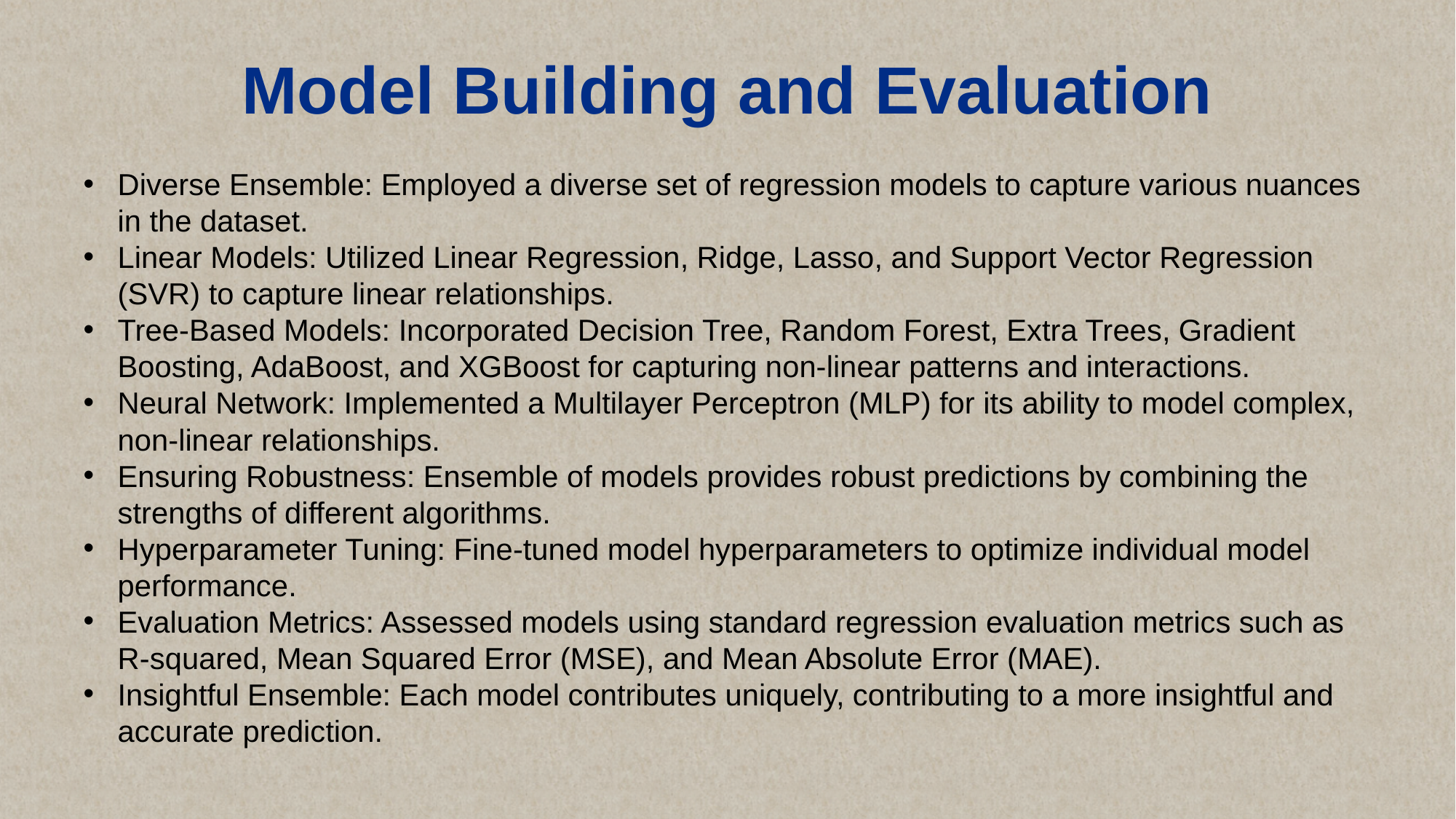

# Model Building and Evaluation
Diverse Ensemble: Employed a diverse set of regression models to capture various nuances in the dataset.
Linear Models: Utilized Linear Regression, Ridge, Lasso, and Support Vector Regression (SVR) to capture linear relationships.
Tree-Based Models: Incorporated Decision Tree, Random Forest, Extra Trees, Gradient Boosting, AdaBoost, and XGBoost for capturing non-linear patterns and interactions.
Neural Network: Implemented a Multilayer Perceptron (MLP) for its ability to model complex, non-linear relationships.
Ensuring Robustness: Ensemble of models provides robust predictions by combining the strengths of different algorithms.
Hyperparameter Tuning: Fine-tuned model hyperparameters to optimize individual model performance.
Evaluation Metrics: Assessed models using standard regression evaluation metrics such as R-squared, Mean Squared Error (MSE), and Mean Absolute Error (MAE).
Insightful Ensemble: Each model contributes uniquely, contributing to a more insightful and accurate prediction.